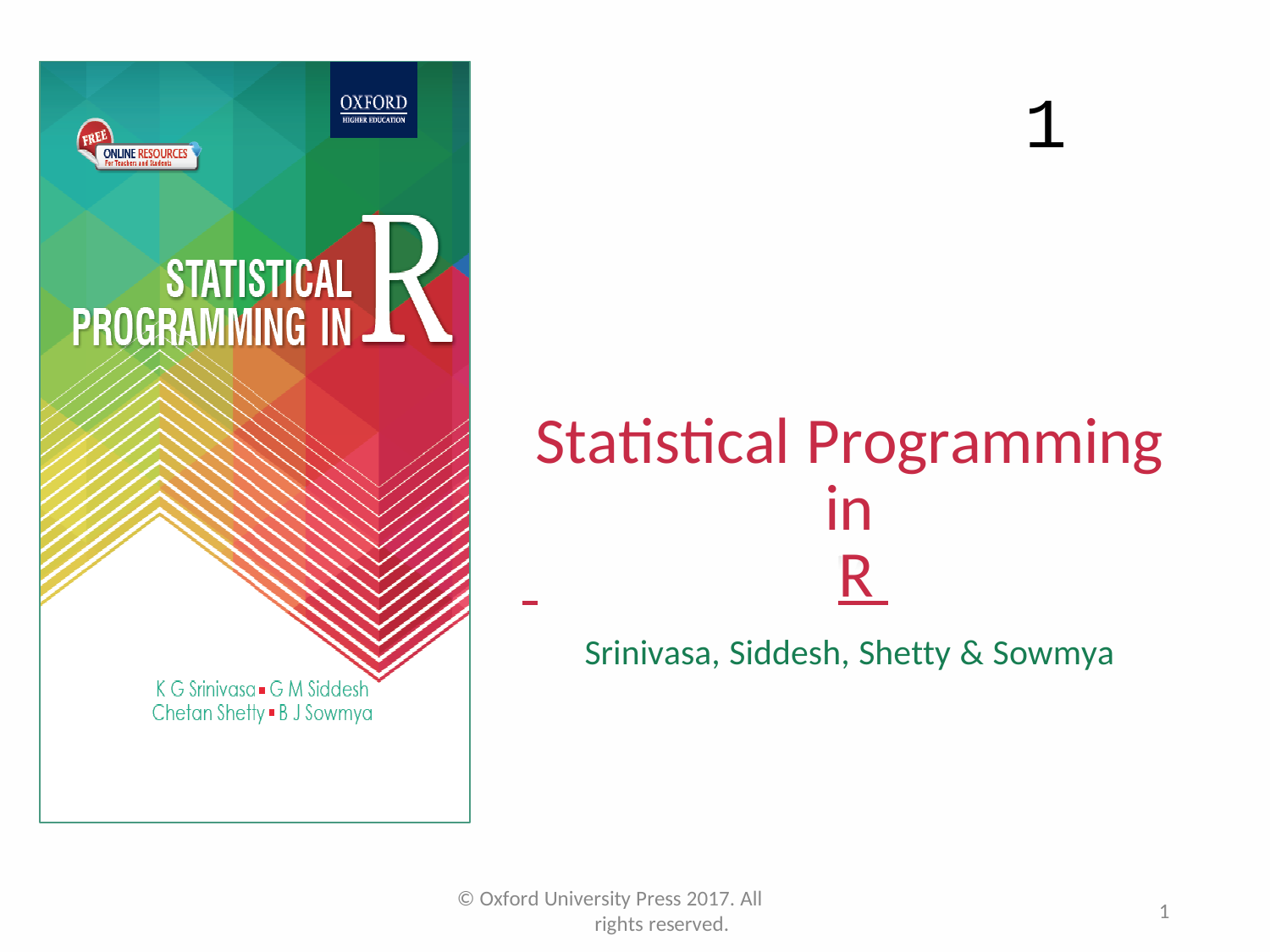

1
Statistical Programming in
 	R
Srinivasa, Siddesh, Shetty & Sowmya

© Oxford University Press 2017. All rights reserved.
1